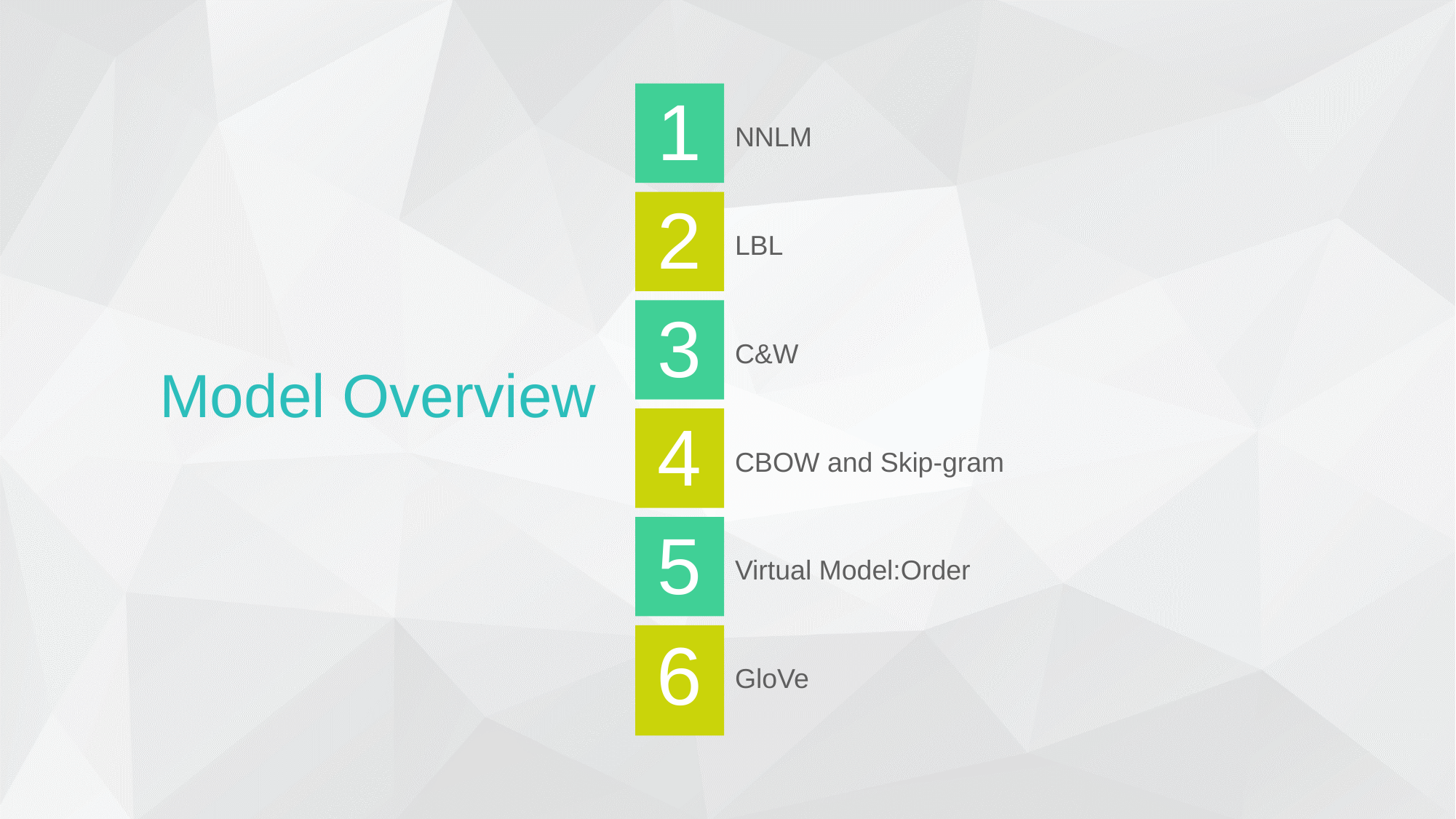

1
NNLM
2
LBL
3
C&W
Model Overview
4
CBOW and Skip-gram
5
Virtual Model:Order
6
GloVe